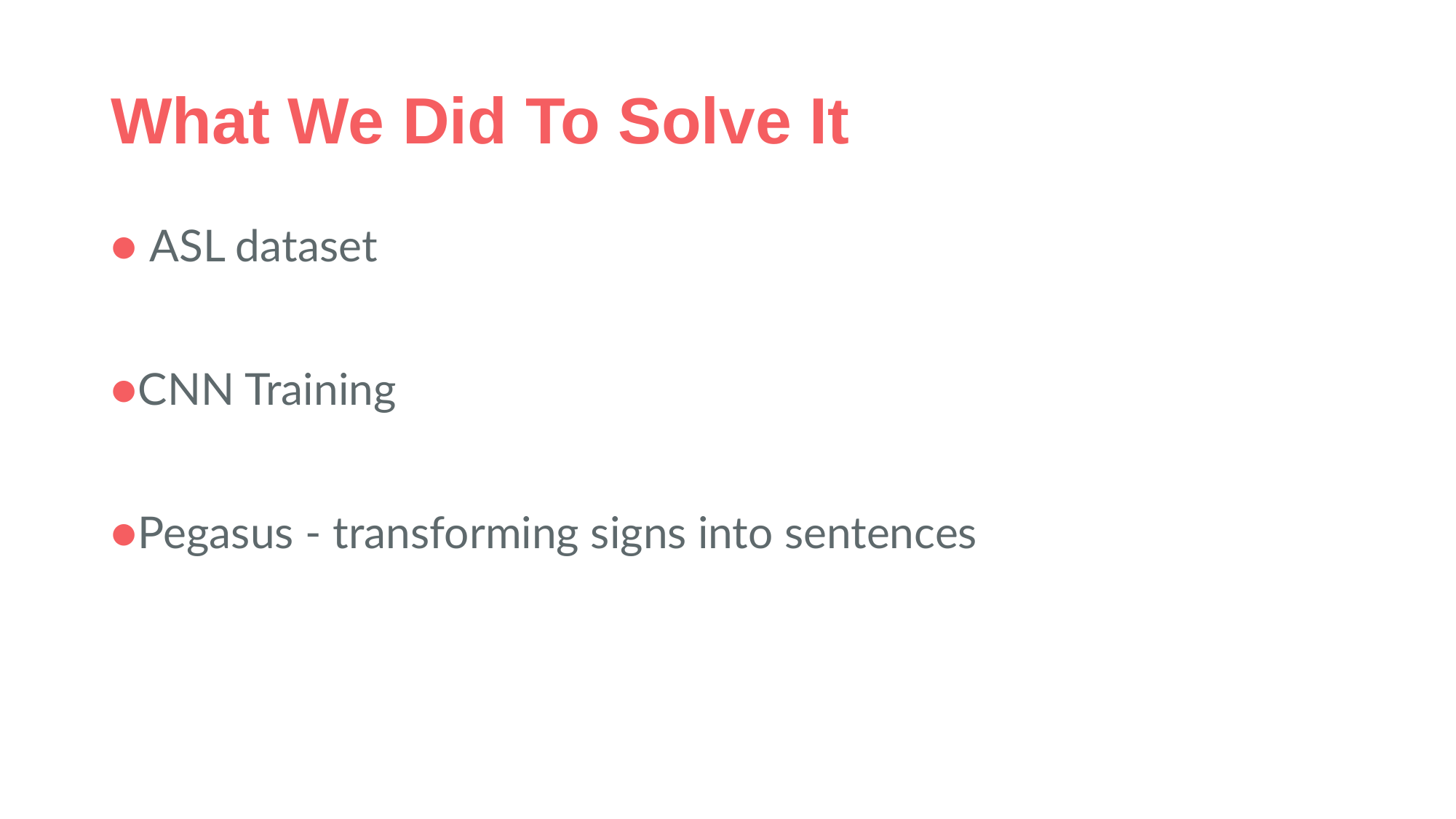

# What We Did To Solve It
 ASL dataset

CNN Training

Pegasus - transforming signs into sentences